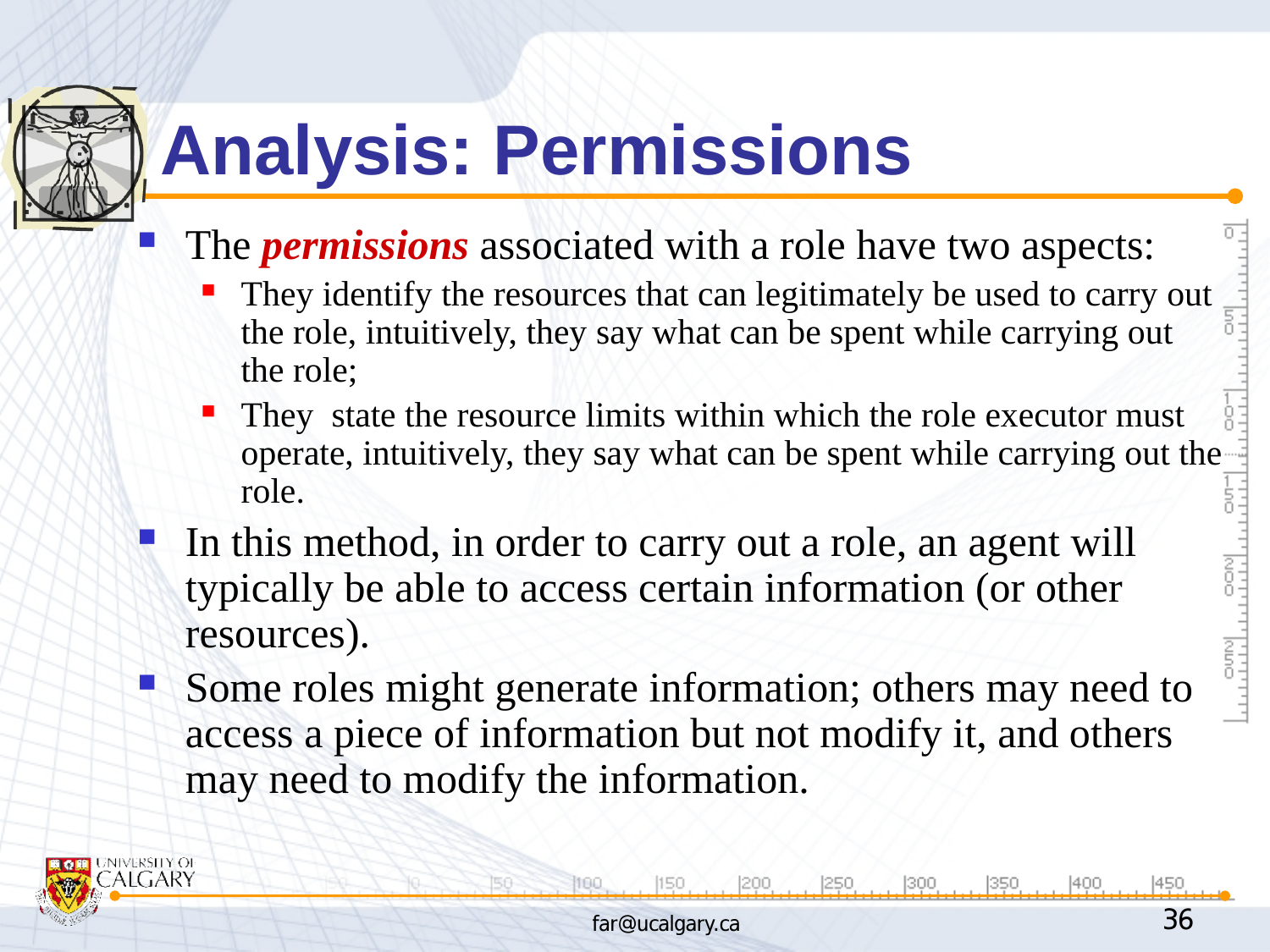

# Analysis: Permissions
The permissions associated with a role have two aspects:
They identify the resources that can legitimately be used to carry out the role, intuitively, they say what can be spent while carrying out the role;
They  state the resource limits within which the role executor must operate, intuitively, they say what can be spent while carrying out the role.
In this method, in order to carry out a role, an agent will typically be able to access certain information (or other resources).
Some roles might generate information; others may need to access a piece of information but not modify it, and others may need to modify the information.
far@ucalgary.ca
36